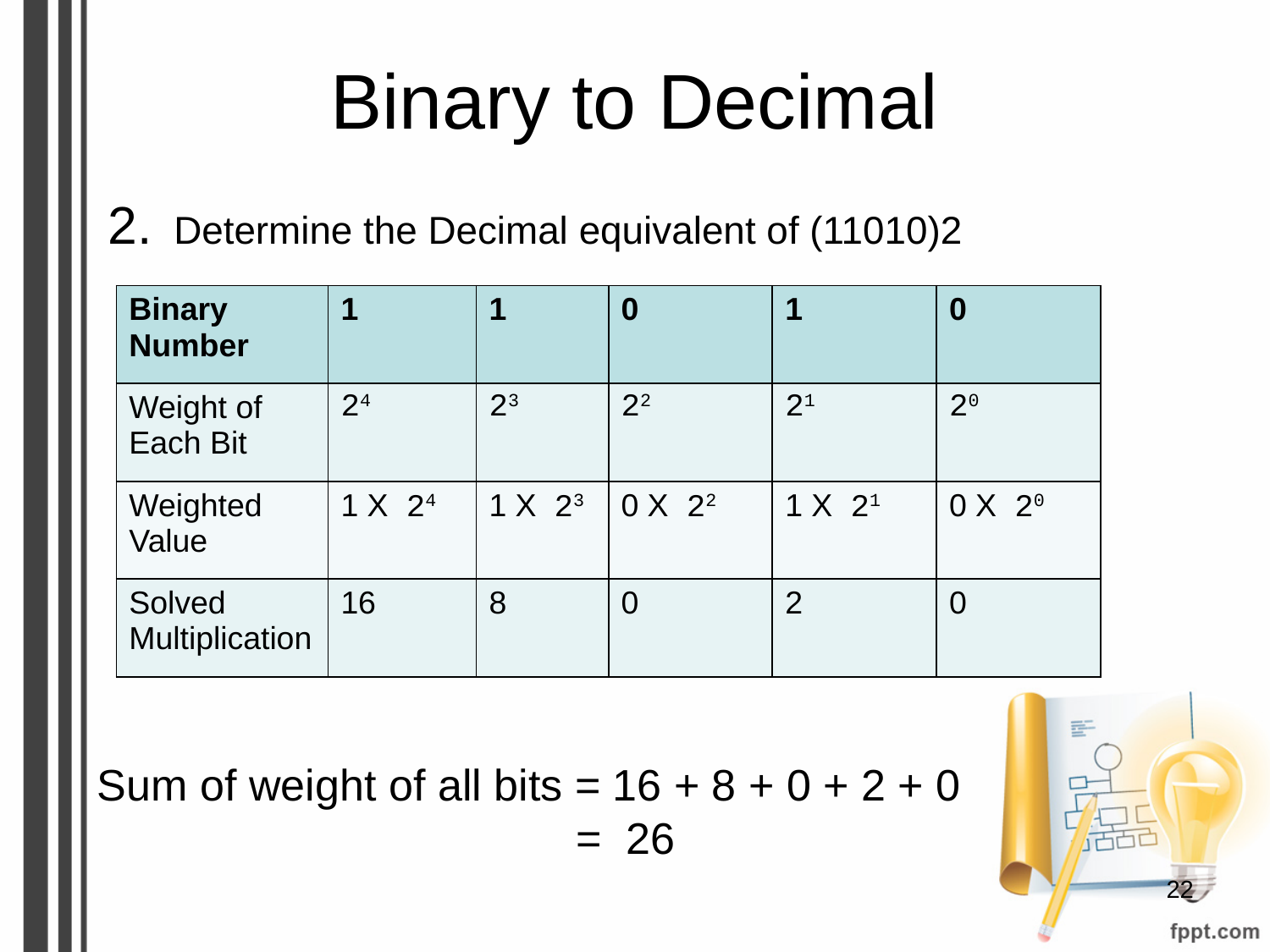

# Binary to Decimal
2. Determine the Decimal equivalent of (11010)2

Sum of weight of all bits = 16 + 8 + 0 + 2 + 0
                                       =  26
| Binary Number | 1 | 1 | 0 | 1 | 0 |
| --- | --- | --- | --- | --- | --- |
| Weight of Each Bit | 24 | 23 | 22 | 21 | 20 |
| Weighted Value | 1 X 24 | 1 X 23 | 0 X 22 | 1 X 21 | 0 X 20 |
| Solved Multiplication | 16 | 8 | 0 | 2 | 0 |
22